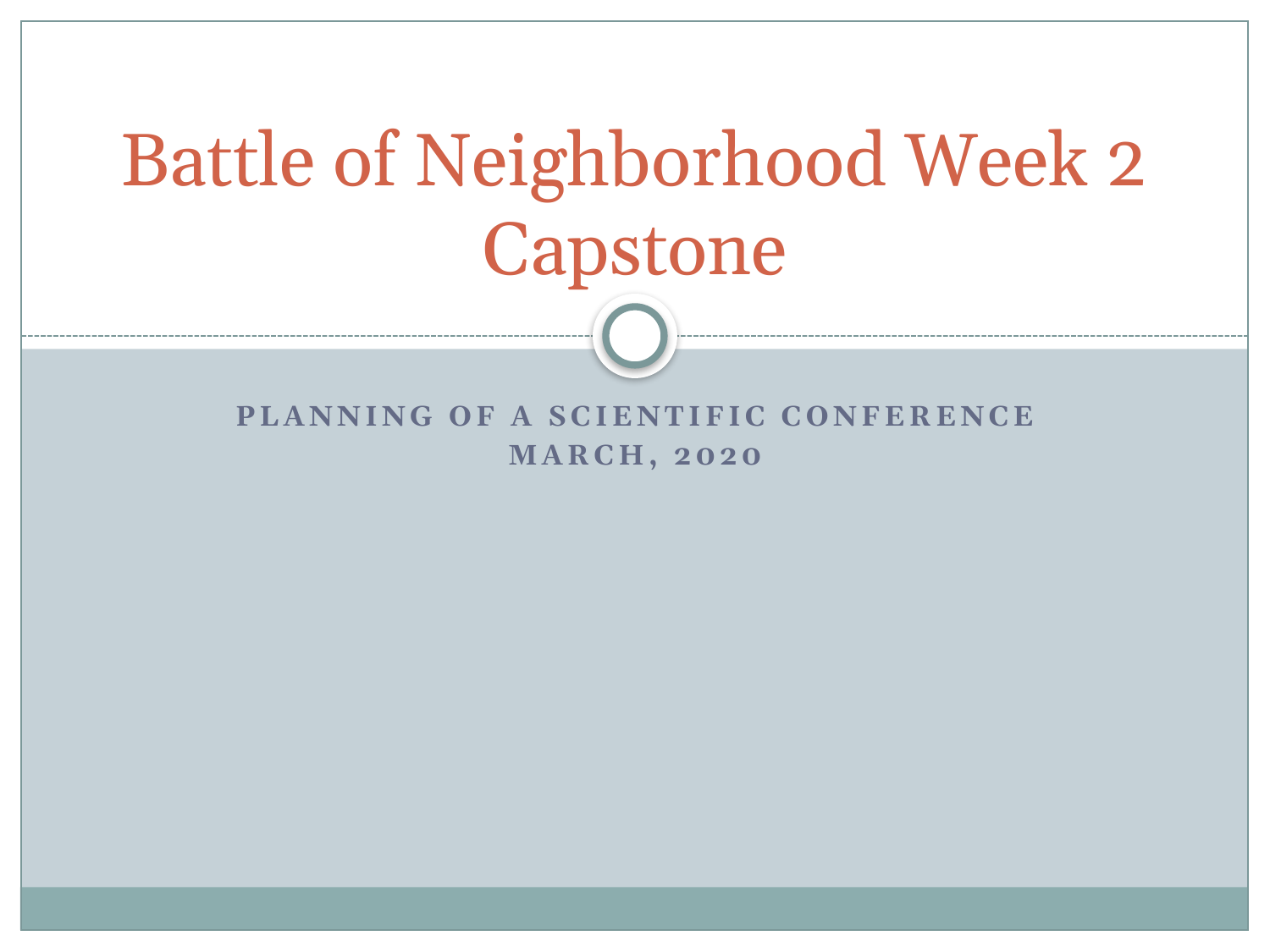

# Battle of Neighborhood Week 2 Capstone
Planning OF A SCIENTIFIC CONFERENCE
March, 2020